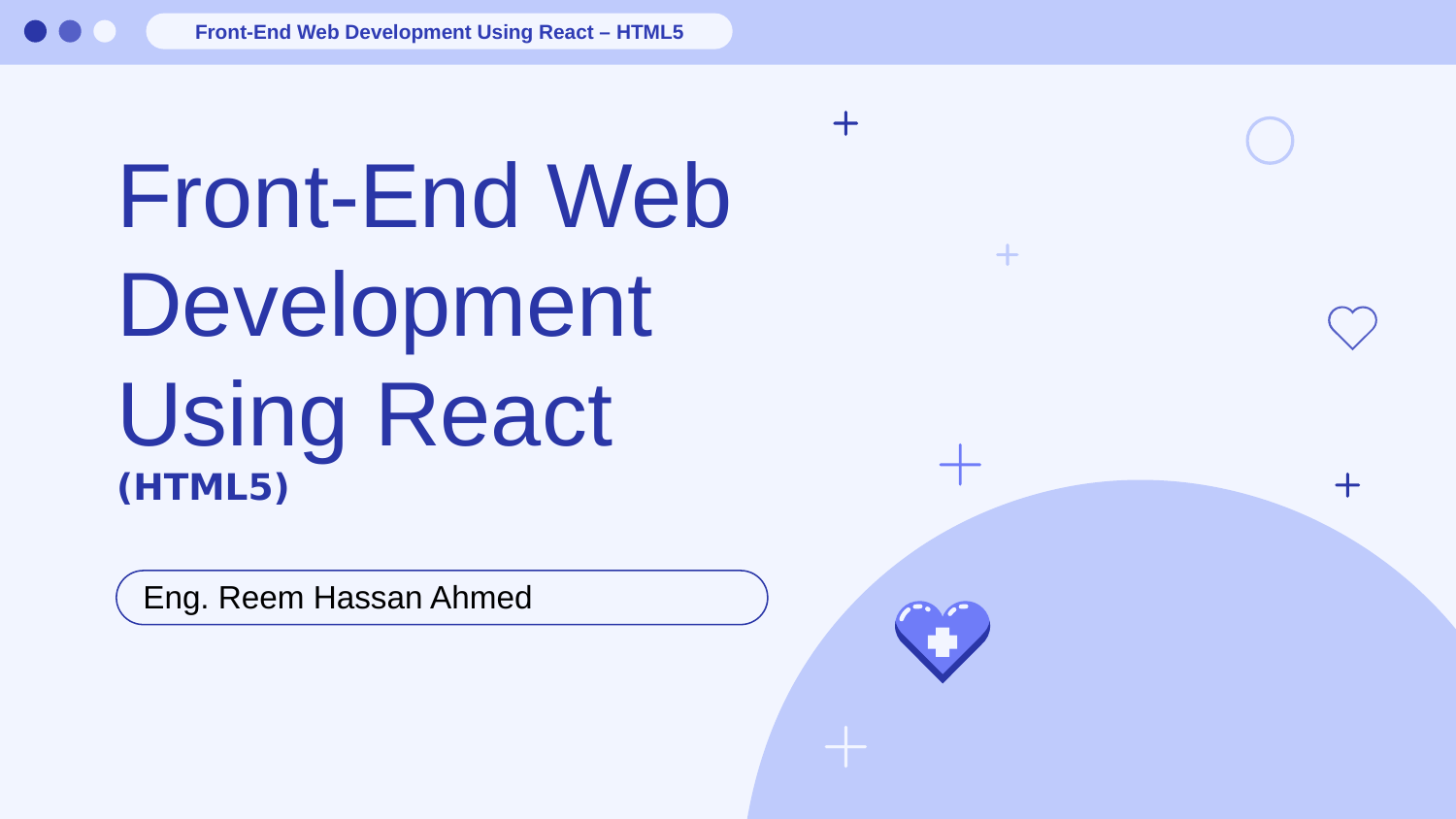

Front-End Web Development Using React – HTML5

# Front-End Web Development Using React (HTML5)

Eng. Reem Hassan Ahmed